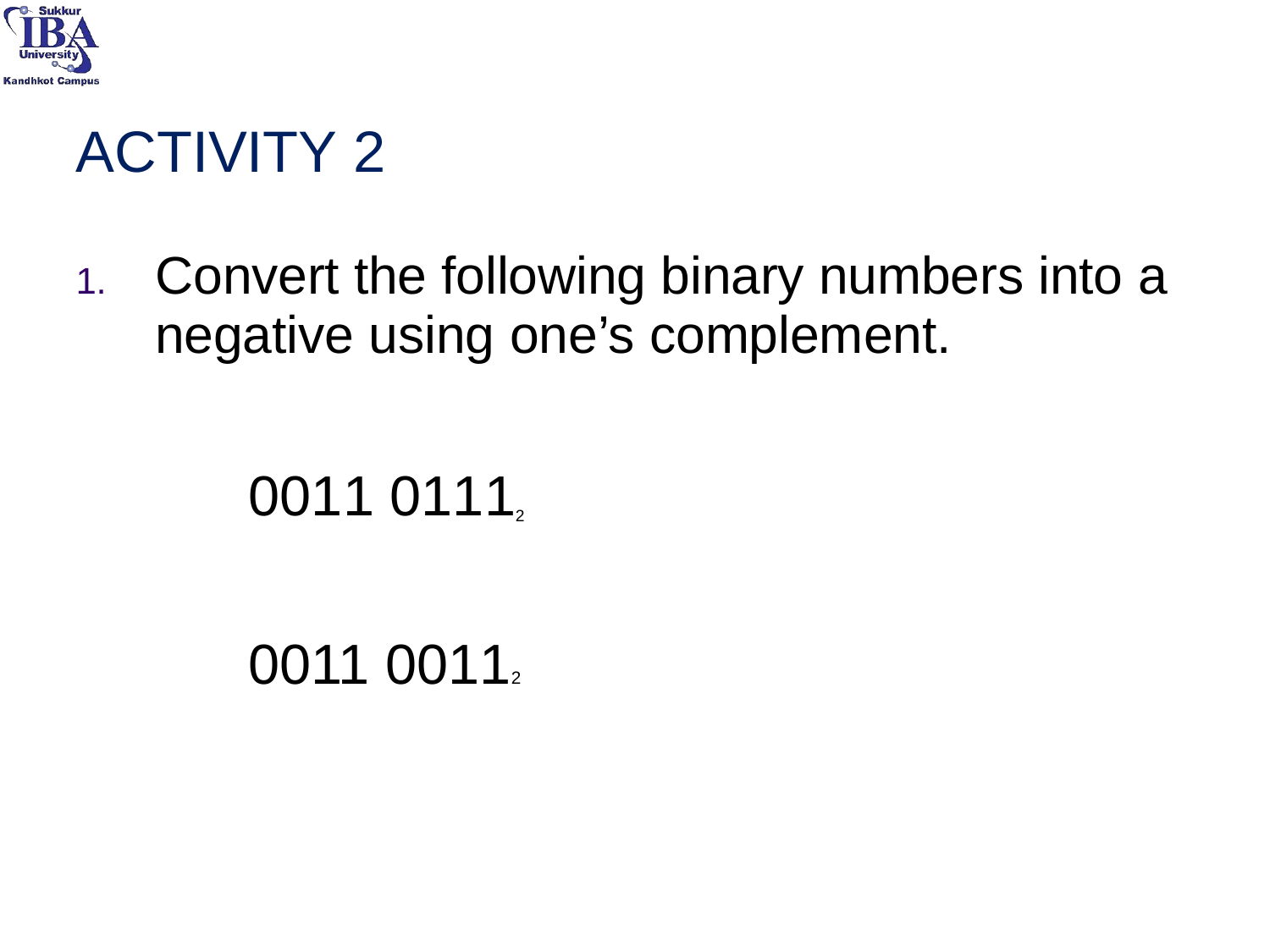

# ACTIVITY 2
1.	Convert the following binary numbers into a negative using one’s complement.
0011 01112

0011 00112